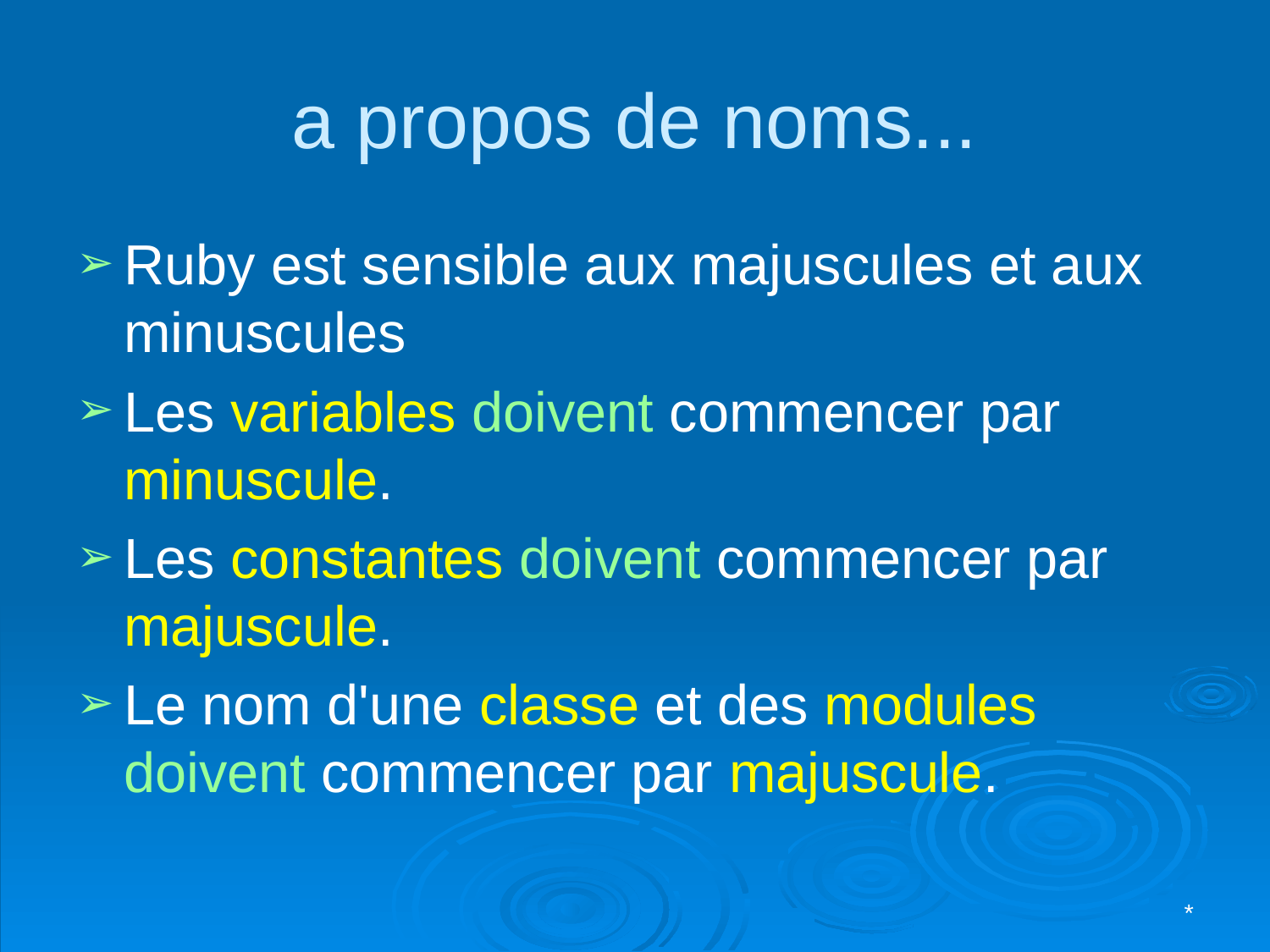

# a propos de noms...
Ruby est sensible aux majuscules et aux minuscules
Les variables doivent commencer par minuscule.
Les constantes doivent commencer par majuscule.
Le nom d'une classe et des modules doivent commencer par majuscule.
*